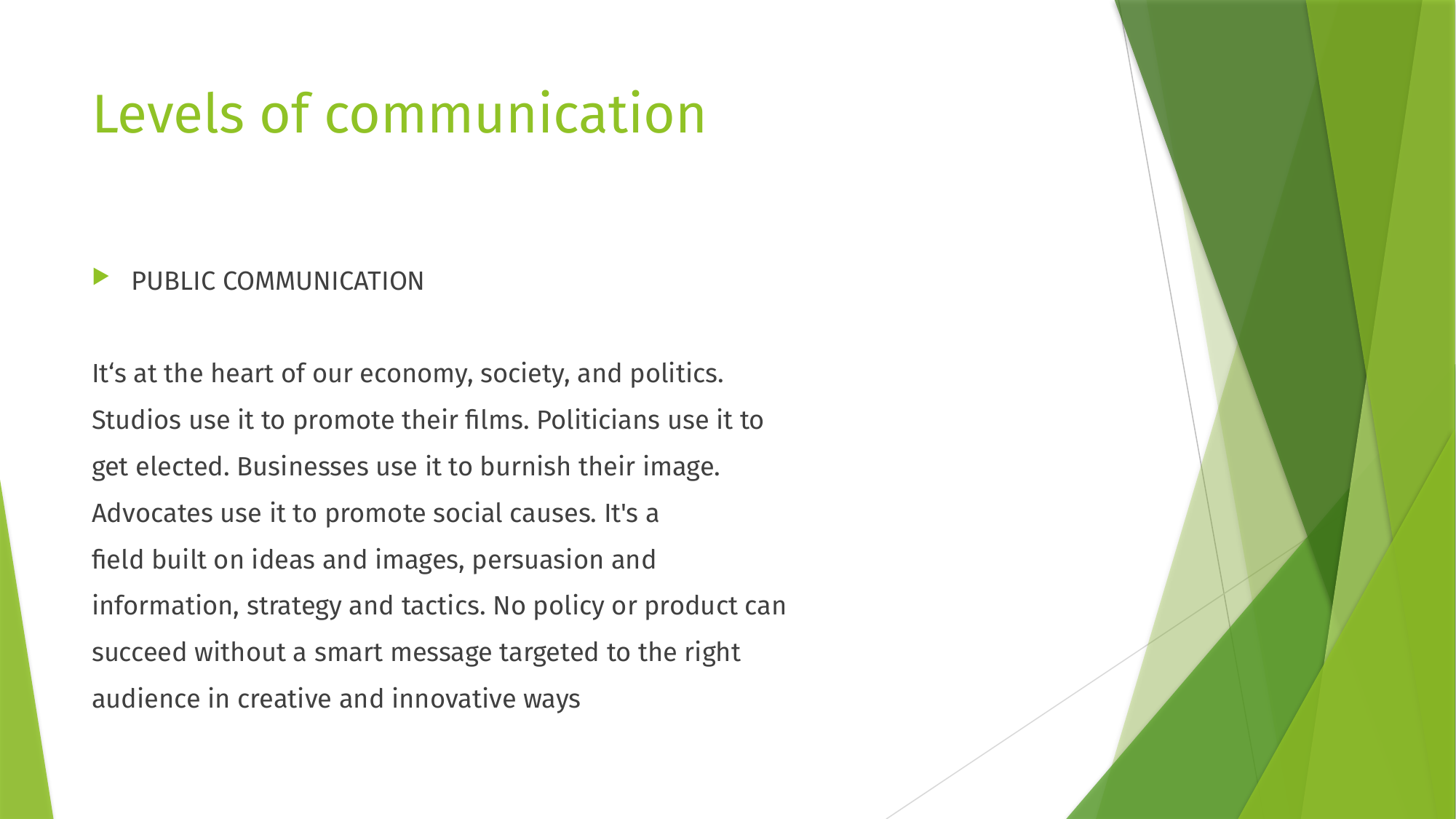

# Levels of communication
PUBLIC COMMUNICATION

It‘s at the heart of our economy, society, and politics.
Studios use it to promote their films. Politicians use it to
get elected. Businesses use it to burnish their image.
Advocates use it to promote social causes. It's a
field built on ideas and images, persuasion and
information, strategy and tactics. No policy or product can
succeed without a smart message targeted to the right
audience in creative and innovative ways